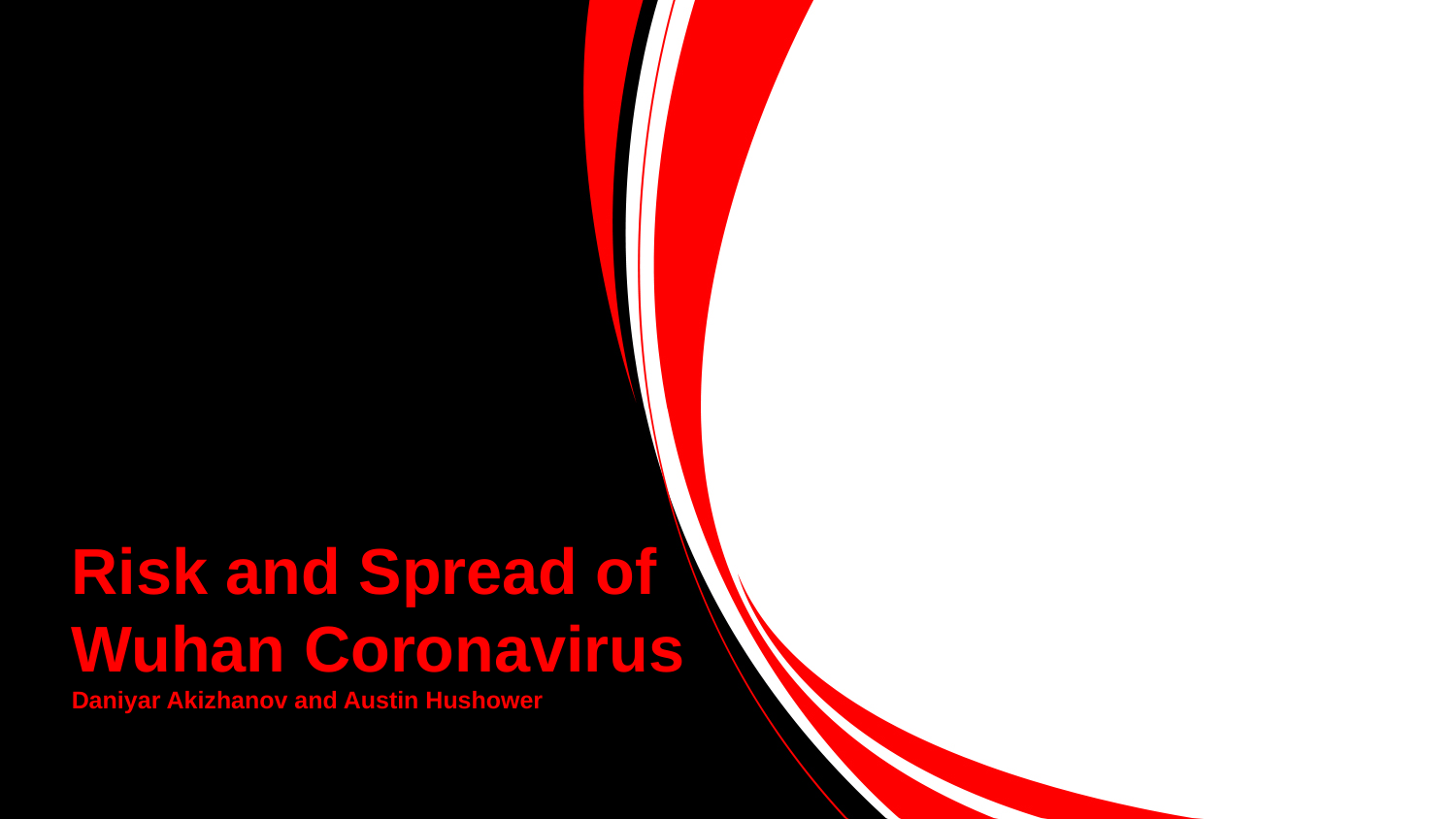

Risk and Spread of Wuhan Coronavirus
Daniyar Akizhanov and Austin Hushower